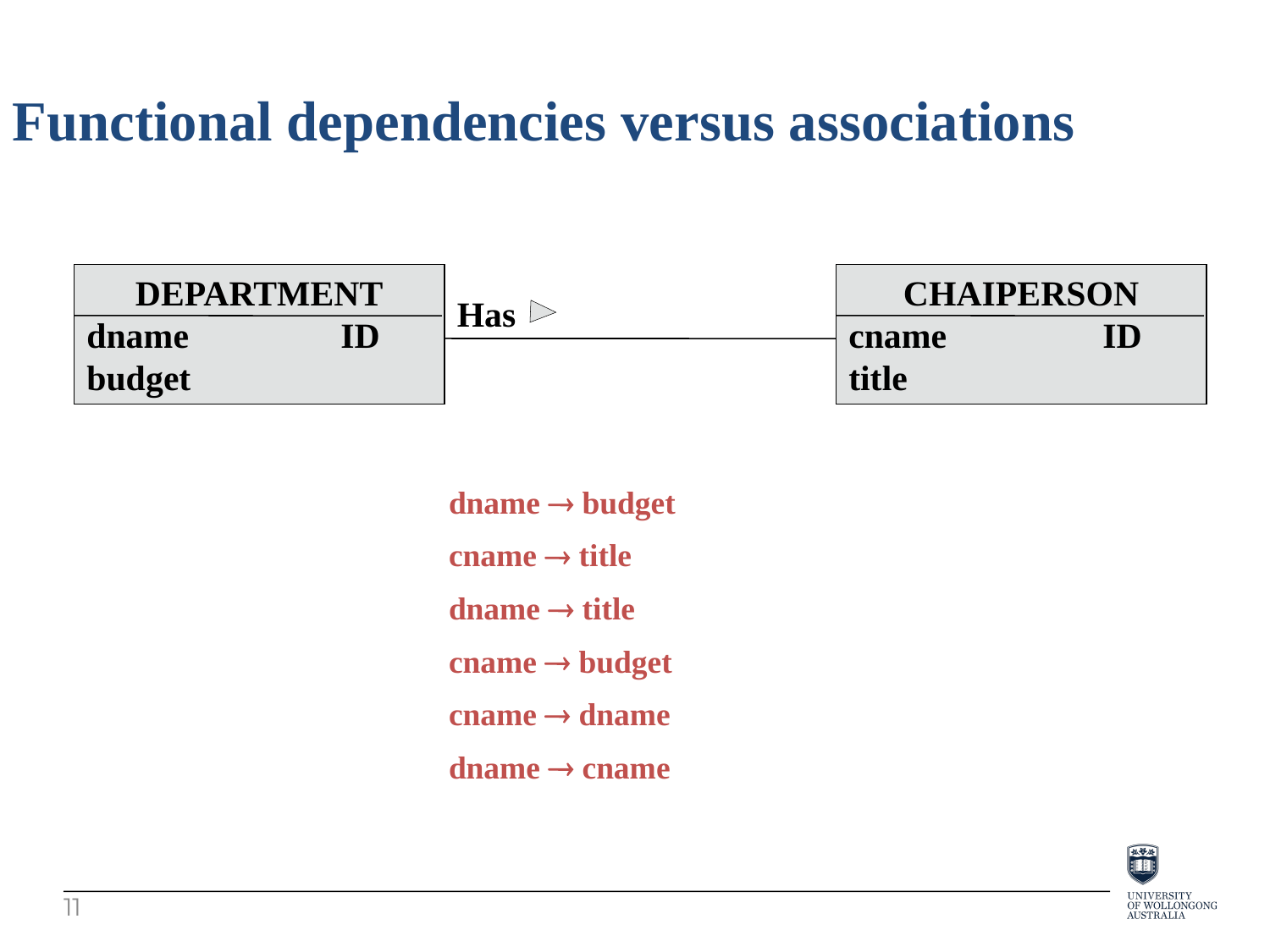

Functional dependencies versus associations
DEPARTMENT
dname		ID
budget

CHAIPERSON
cname		ID
title

Has

dname → budget
cname → title
dname → title
cname → budget
cname → dname
dname → cname
11